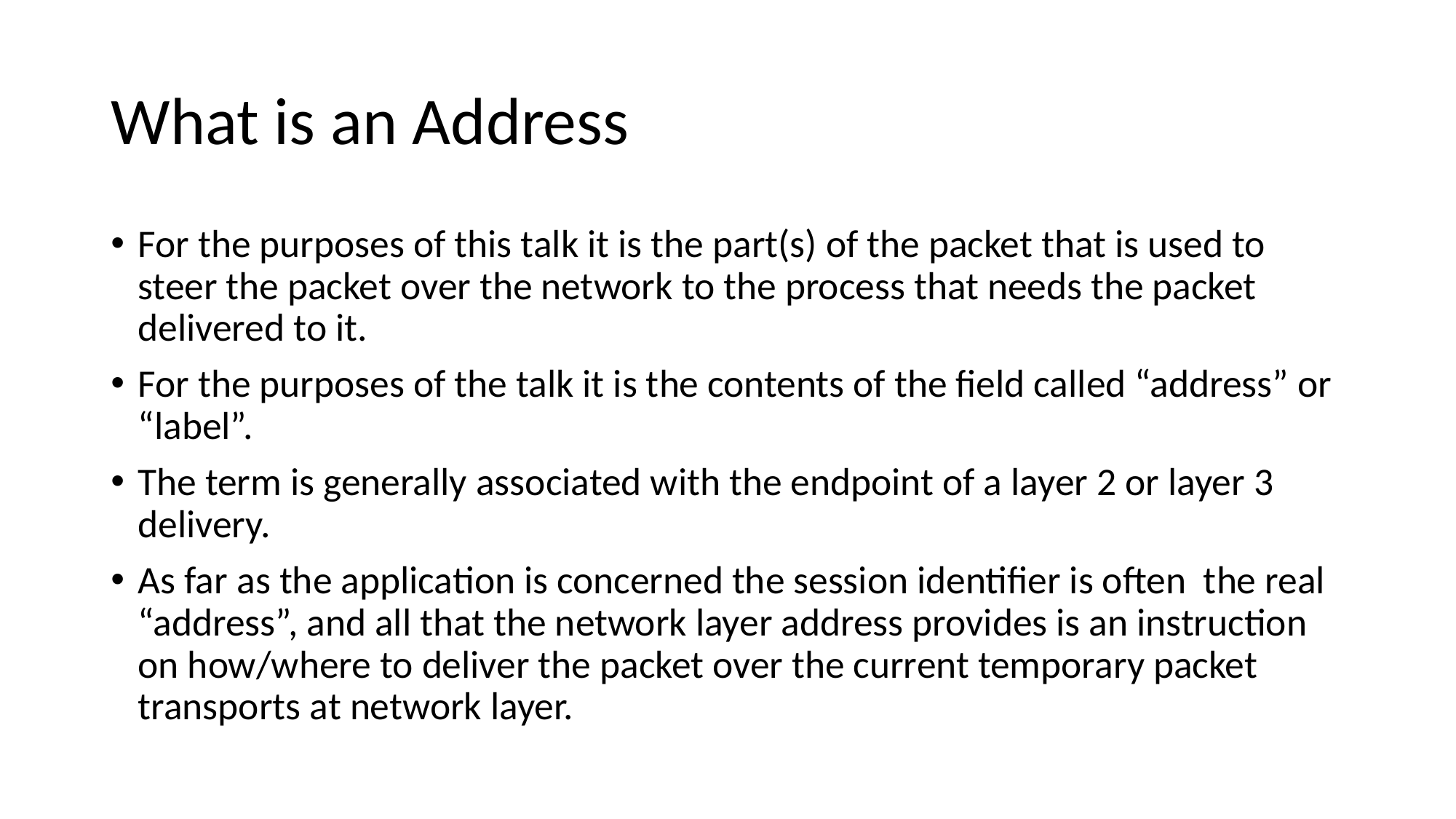

# What is an Address
For the purposes of this talk it is the part(s) of the packet that is used to steer the packet over the network to the process that needs the packet delivered to it.
For the purposes of the talk it is the contents of the field called “address” or “label”.
The term is generally associated with the endpoint of a layer 2 or layer 3 delivery.
As far as the application is concerned the session identifier is often  the real “address”, and all that the network layer address provides is an instruction on how/where to deliver the packet over the current temporary packet transports at network layer.